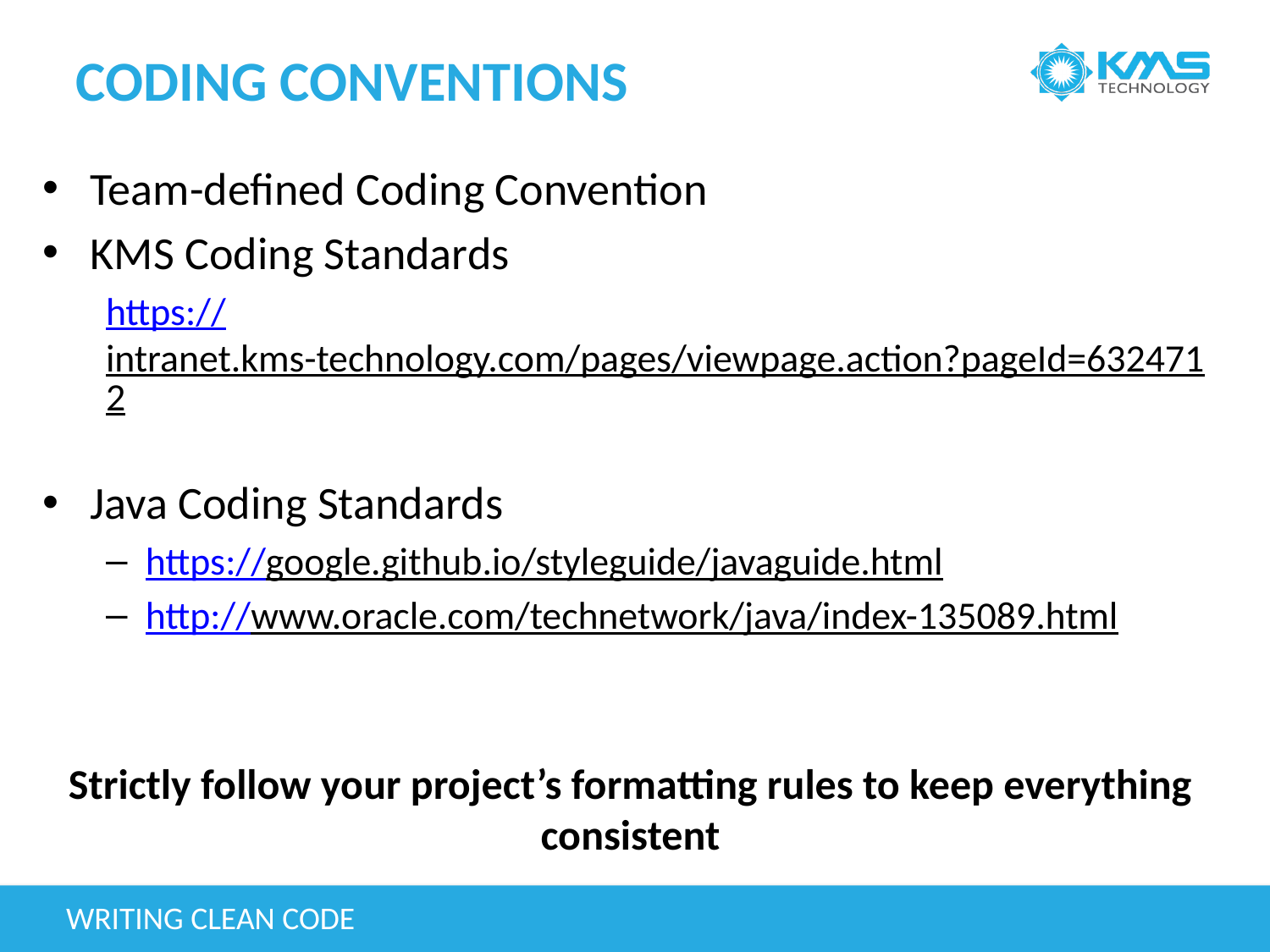

# Coding Conventions
Team-defined Coding Convention
KMS Coding Standards
https://intranet.kms-technology.com/pages/viewpage.action?pageId=6324712
Java Coding Standards
https://google.github.io/styleguide/javaguide.html
http://www.oracle.com/technetwork/java/index-135089.html
Strictly follow your project’s formatting rules to keep everything consistent
Writing Clean Code